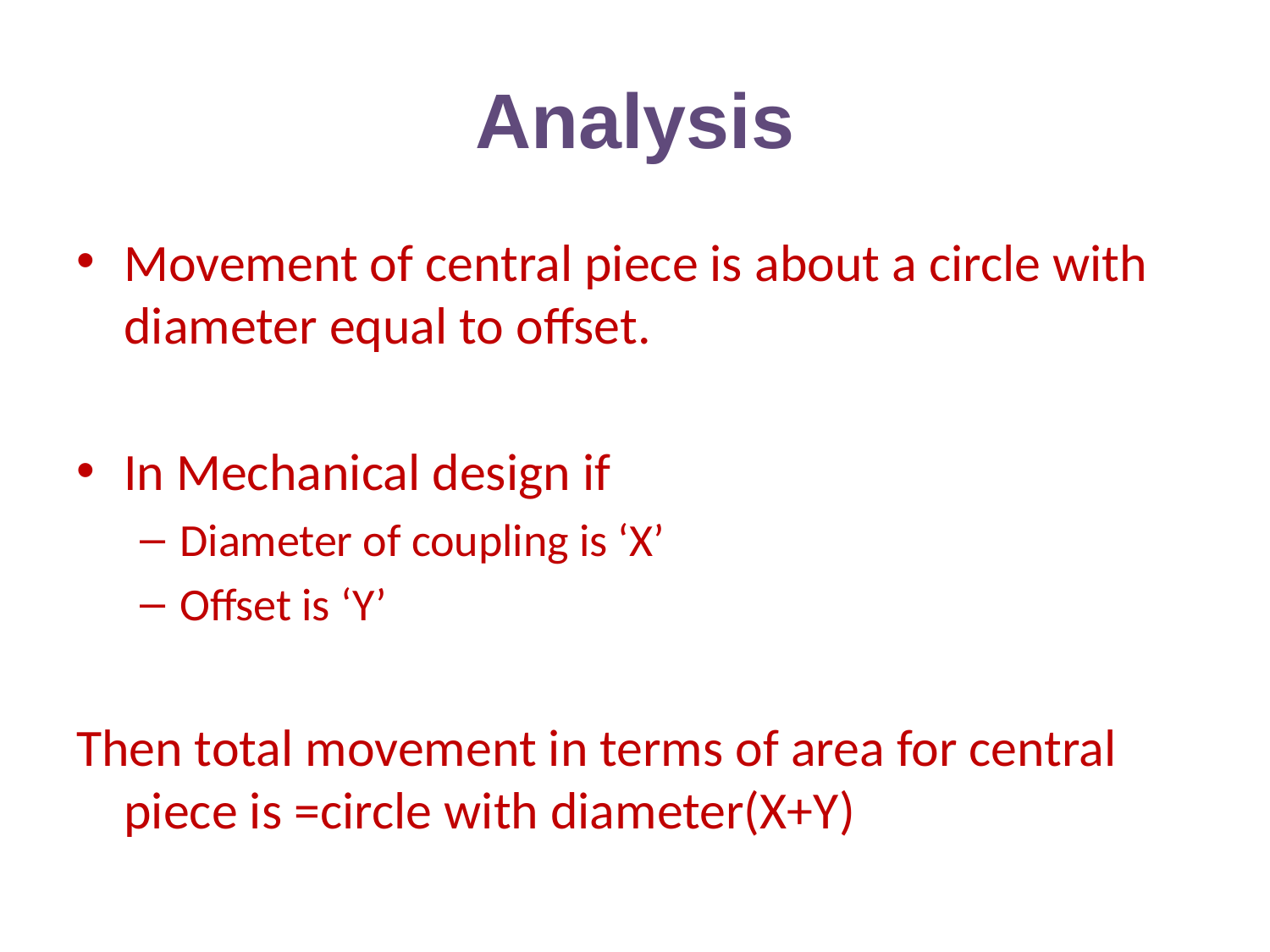

# Analysis
Movement of central piece is about a circle with diameter equal to offset.

In Mechanical design if
Diameter of coupling is ‘X’
Offset is ‘Y’

Then total movement in terms of area for central piece is =circle with diameter(X+Y)